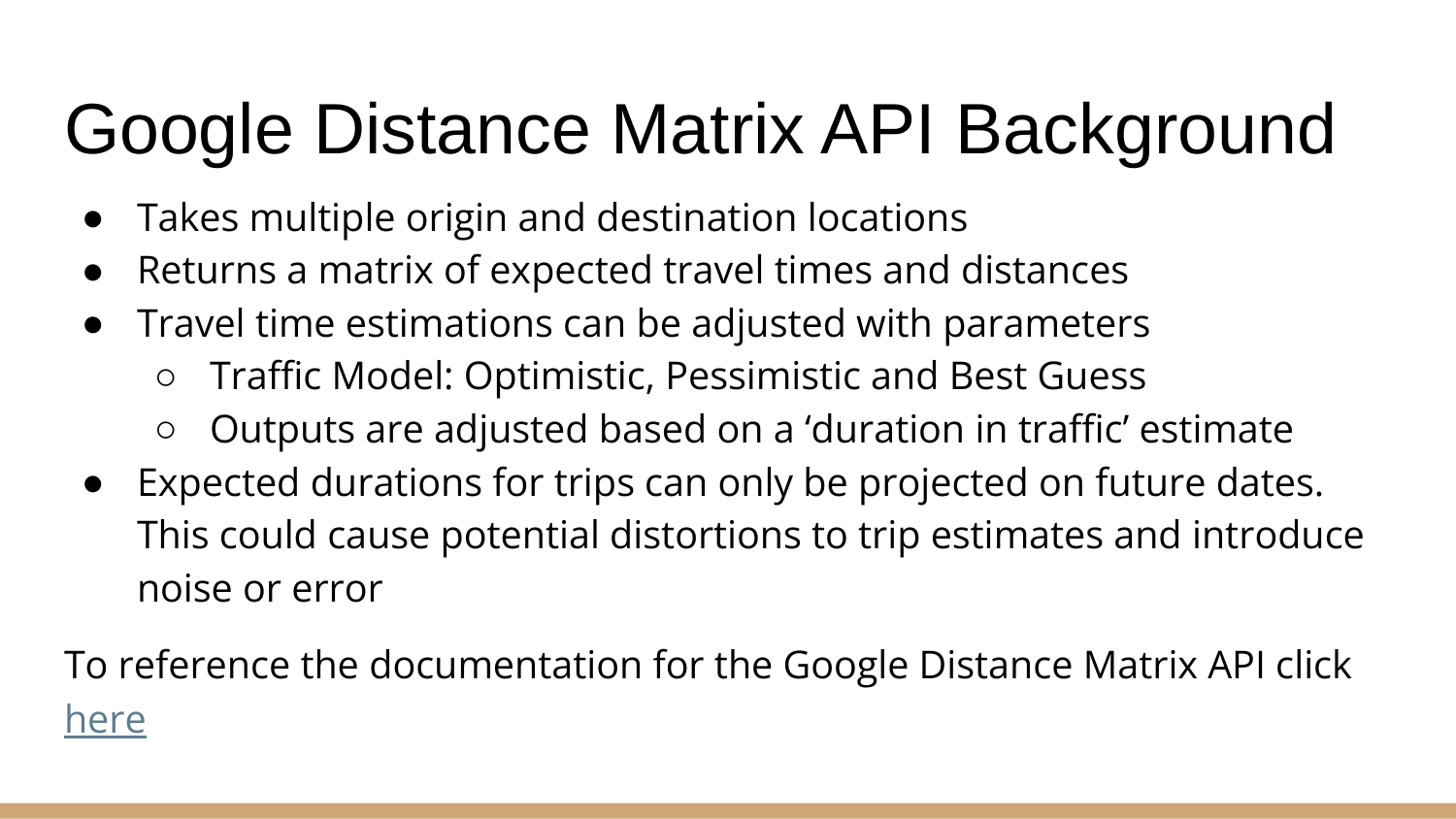

# Google Distance Matrix API Background
Takes multiple origin and destination locations
Returns a matrix of expected travel times and distances
Travel time estimations can be adjusted with parameters
Traffic Model: Optimistic, Pessimistic and Best Guess
Outputs are adjusted based on a ‘duration in traffic’ estimate
Expected durations for trips can only be projected on future dates. This could cause potential distortions to trip estimates and introduce noise or error
To reference the documentation for the Google Distance Matrix API click here